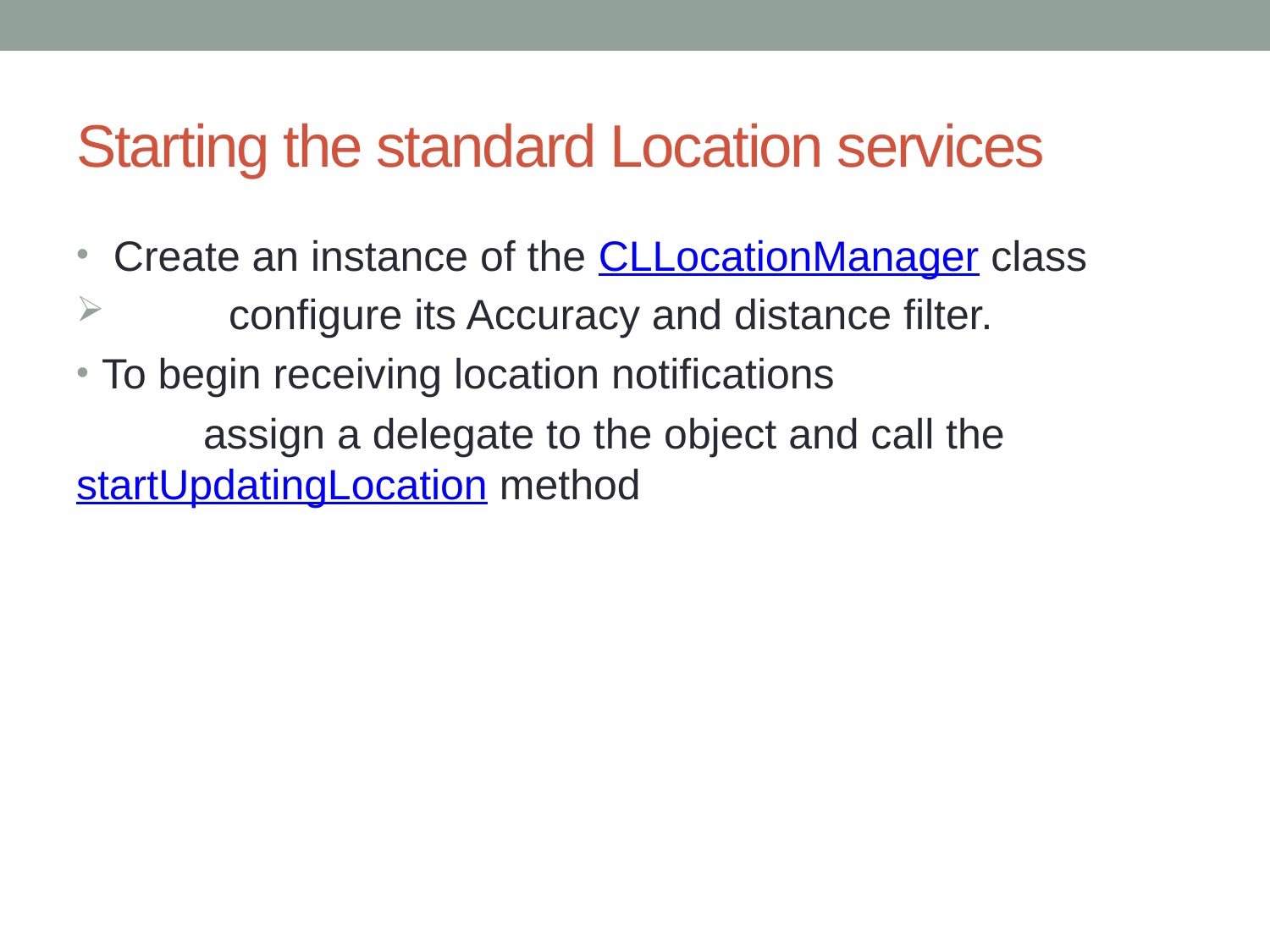

# Starting the standard Location services
 Create an instance of the CLLocationManager class
	configure its Accuracy and distance filter.
To begin receiving location notifications
	assign a delegate to the object and call the 	startUpdatingLocation method